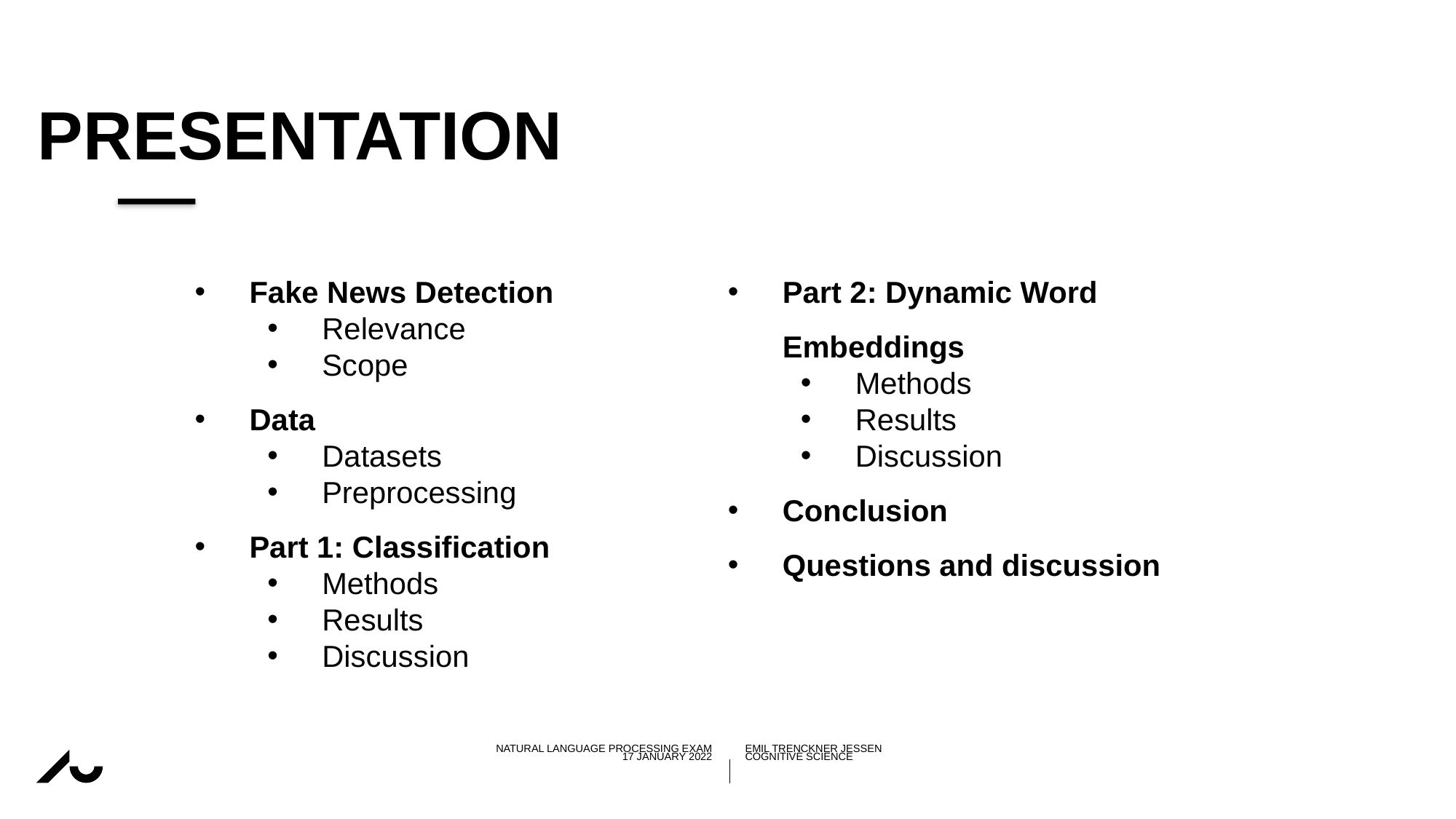

# Presentation
Fake News Detection
Relevance
Scope
Data
Datasets
Preprocessing
Part 1: Classification
Methods
Results
Discussion

Part 2: Dynamic Word Embeddings
Methods
Results
Discussion
Conclusion
Questions and discussion